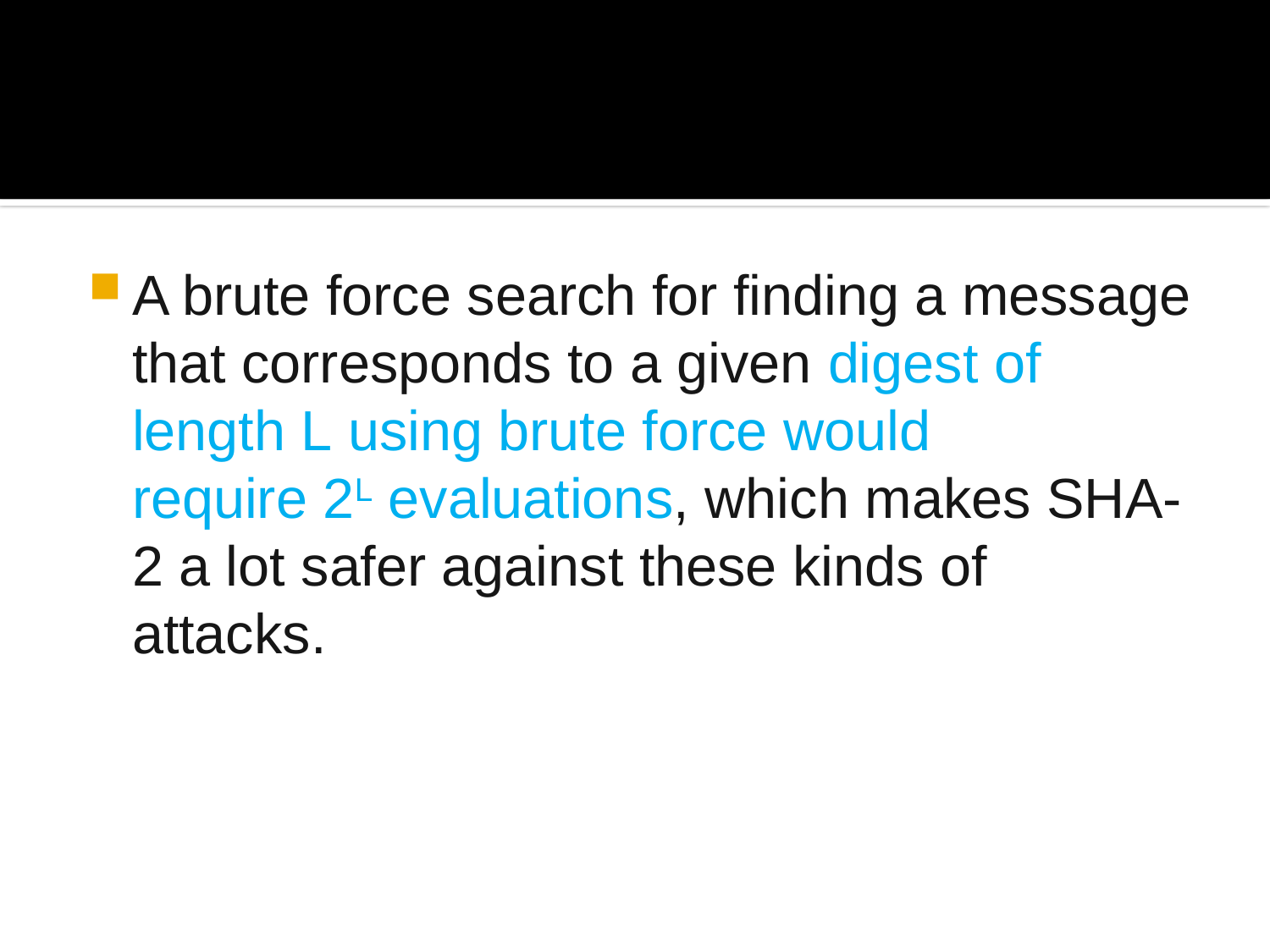

#
A brute force search for finding a message that corresponds to a given digest of length L using brute force would require 2L evaluations, which makes SHA-2 a lot safer against these kinds of attacks.